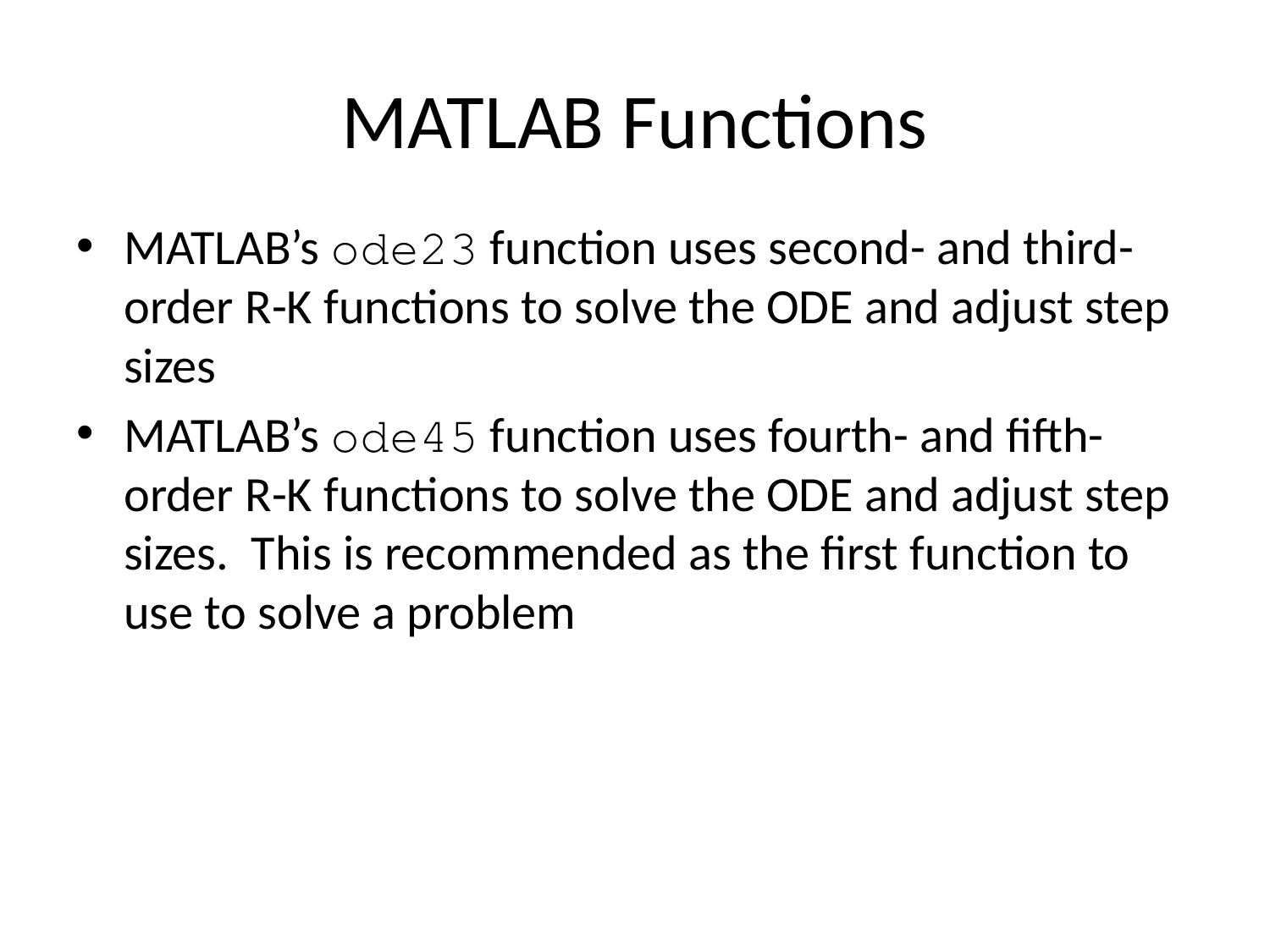

# MATLAB Functions
MATLAB’s ode23 function uses second- and third-order R-K functions to solve the ODE and adjust step sizes
MATLAB’s ode45 function uses fourth- and fifth-order R-K functions to solve the ODE and adjust step sizes.  This is recommended as the first function to use to solve a problem